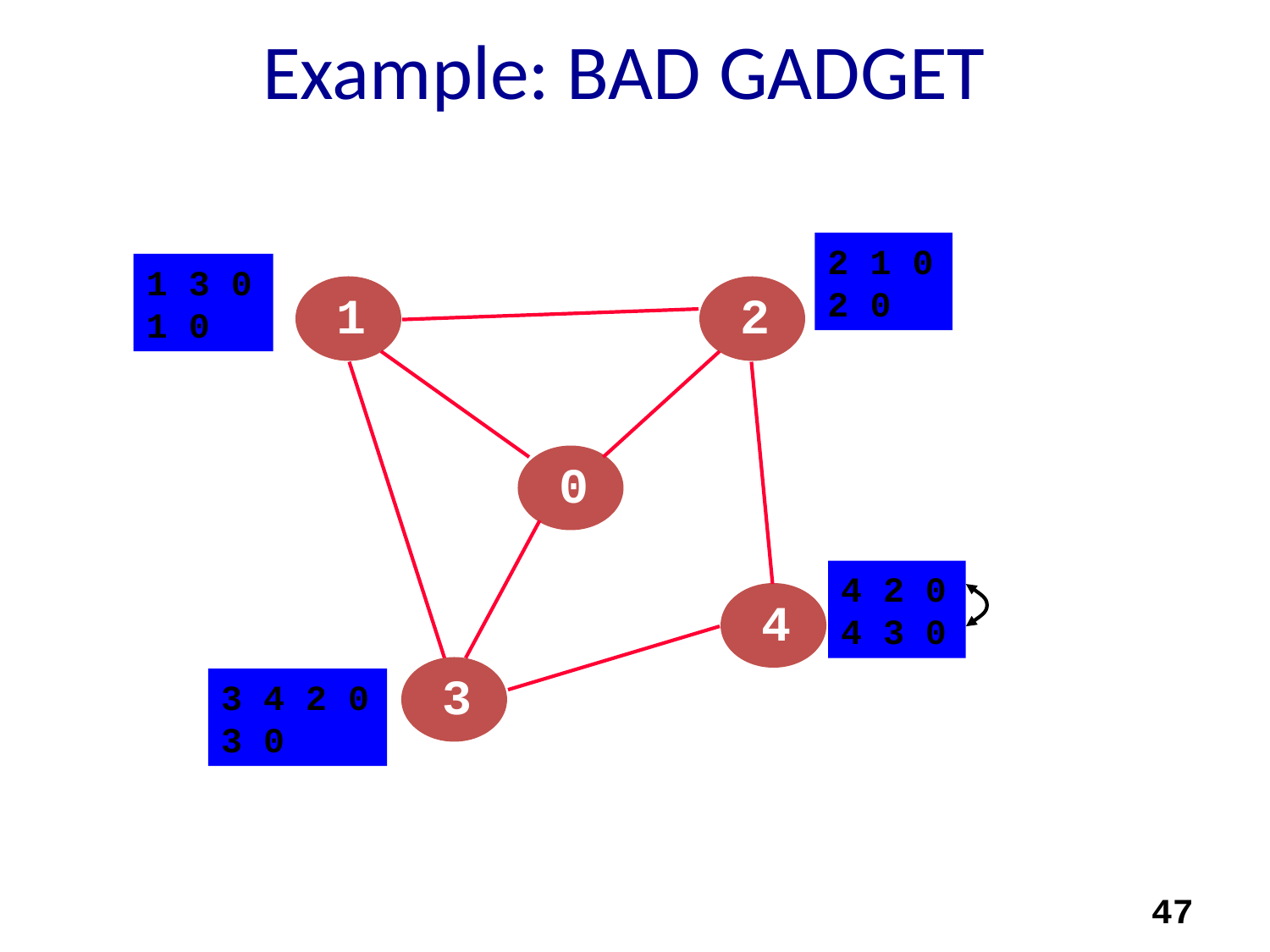

# Example: BAD GADGET
2 1 0
2 0
1 3 0
1 0

1

2

0

4 2 0
4 3 0

4

3
3 4 2 0
3 0
47